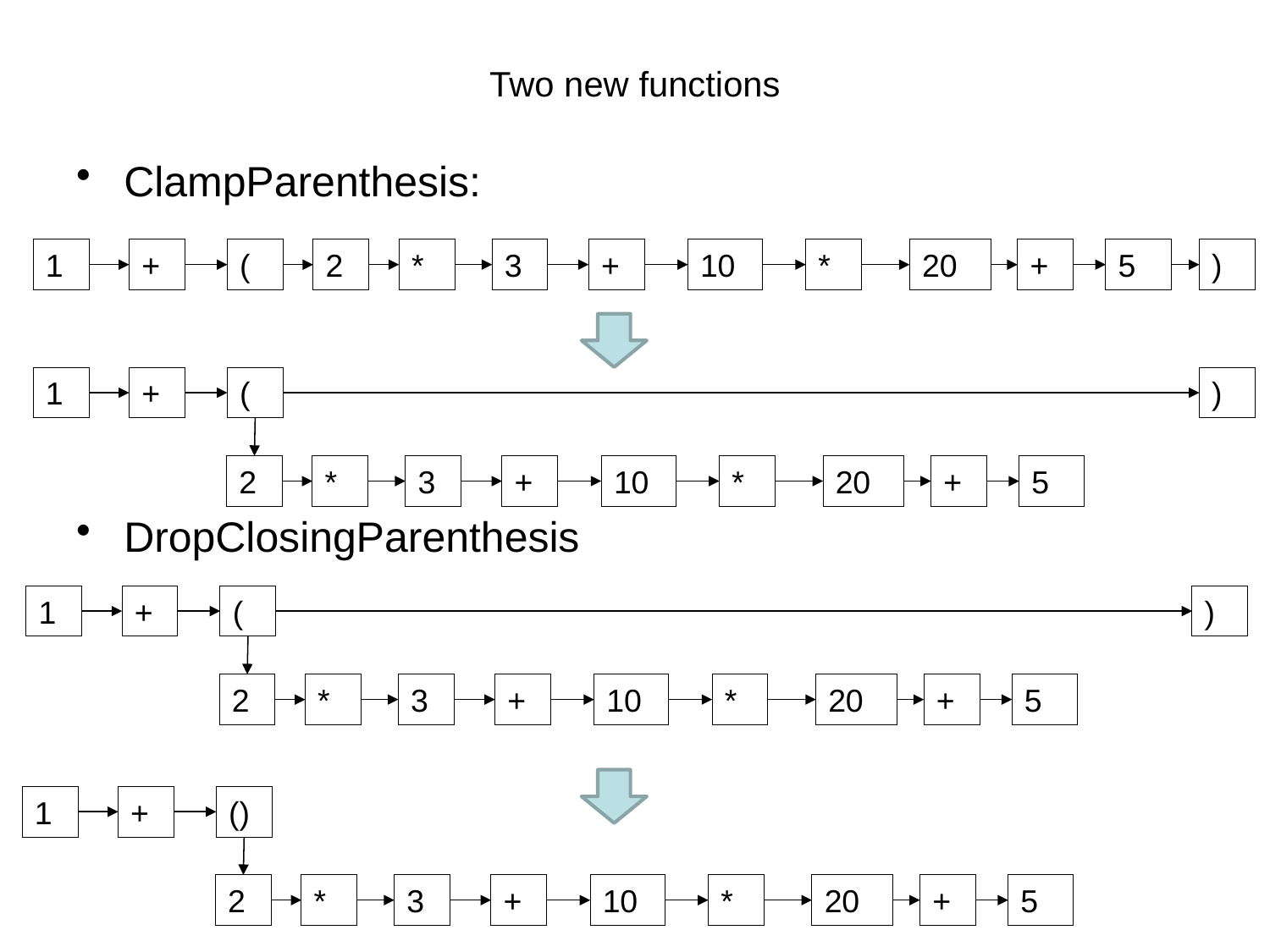

# Two new functions
ClampParenthesis:

DropClosingParenthesis
1
+
(
2
*
3
+
10
*
20
+
5
)

1
+
(
)
2
*
3
+
10
*
20
+
5
1
+
(
)
2
*
3
+
10
*
20
+
5

1
+
()
2
*
3
+
10
*
20
+
5